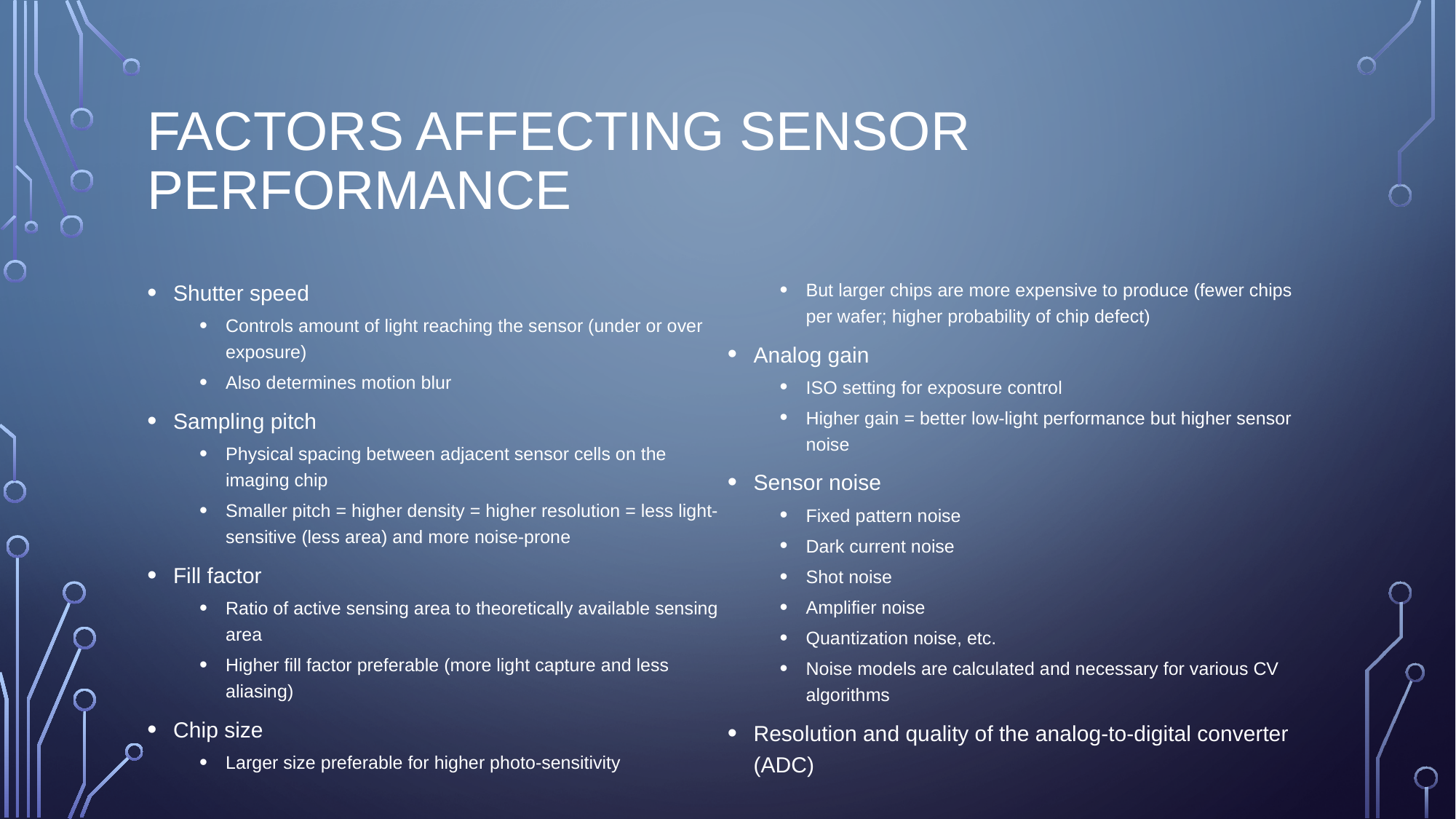

# Factors affecting sensor performance
Shutter speed
Controls amount of light reaching the sensor (under or over exposure)
Also determines motion blur
Sampling pitch
Physical spacing between adjacent sensor cells on the imaging chip
Smaller pitch = higher density = higher resolution = less light-sensitive (less area) and more noise-prone
Fill factor
Ratio of active sensing area to theoretically available sensing area
Higher fill factor preferable (more light capture and less aliasing)
Chip size
Larger size preferable for higher photo-sensitivity
But larger chips are more expensive to produce (fewer chips per wafer; higher probability of chip defect)
Analog gain
ISO setting for exposure control
Higher gain = better low-light performance but higher sensor noise
Sensor noise
Fixed pattern noise
Dark current noise
Shot noise
Amplifier noise
Quantization noise, etc.
Noise models are calculated and necessary for various CV algorithms
Resolution and quality of the analog-to-digital converter (ADC)